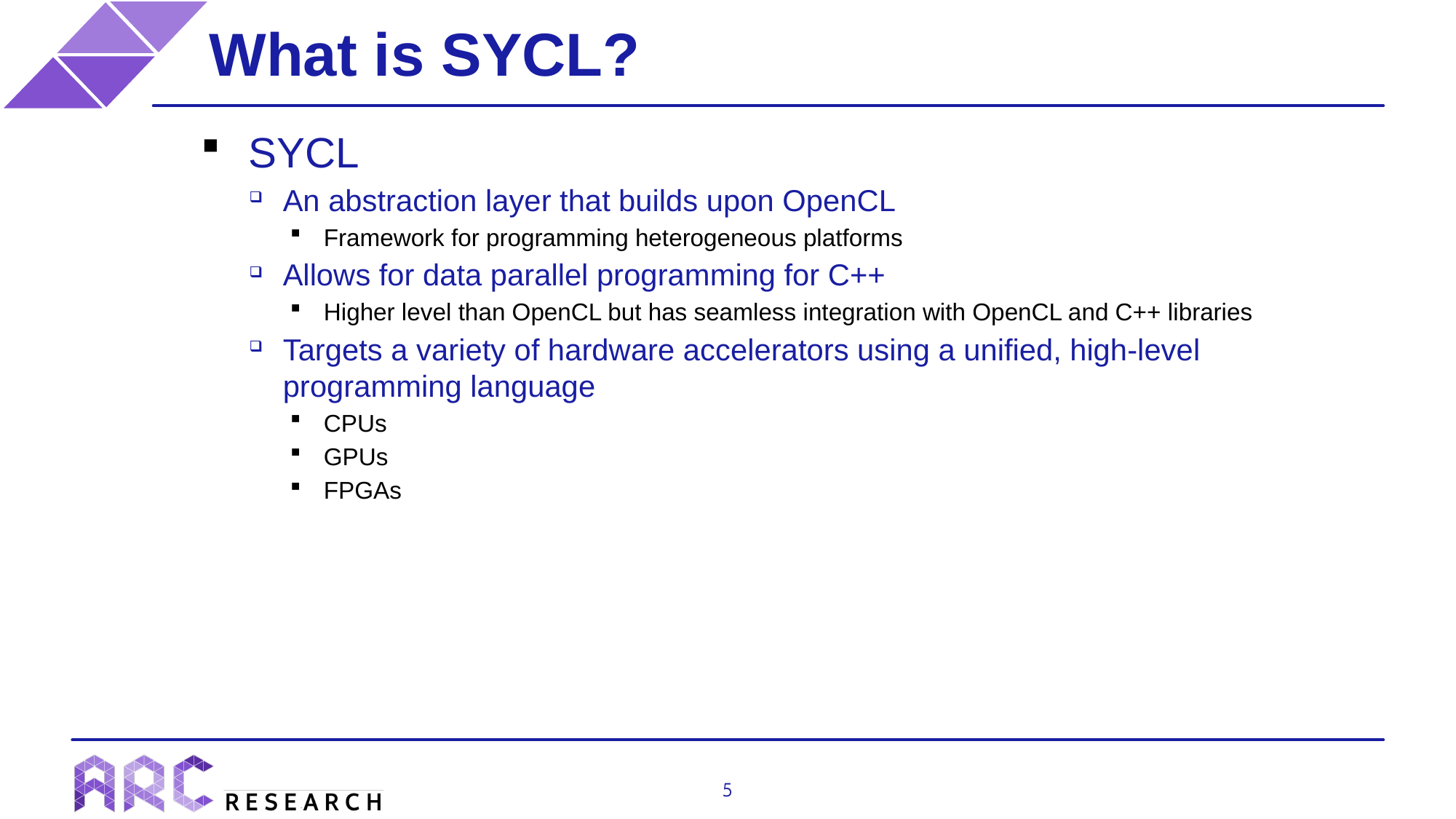

What is SYCL?
SYCL
An abstraction layer that builds upon OpenCL
Framework for programming heterogeneous platforms
Allows for data parallel programming for C++
Higher level than OpenCL but has seamless integration with OpenCL and C++ libraries
Targets a variety of hardware accelerators using a unified, high-level programming language
CPUs
GPUs
FPGAs

5